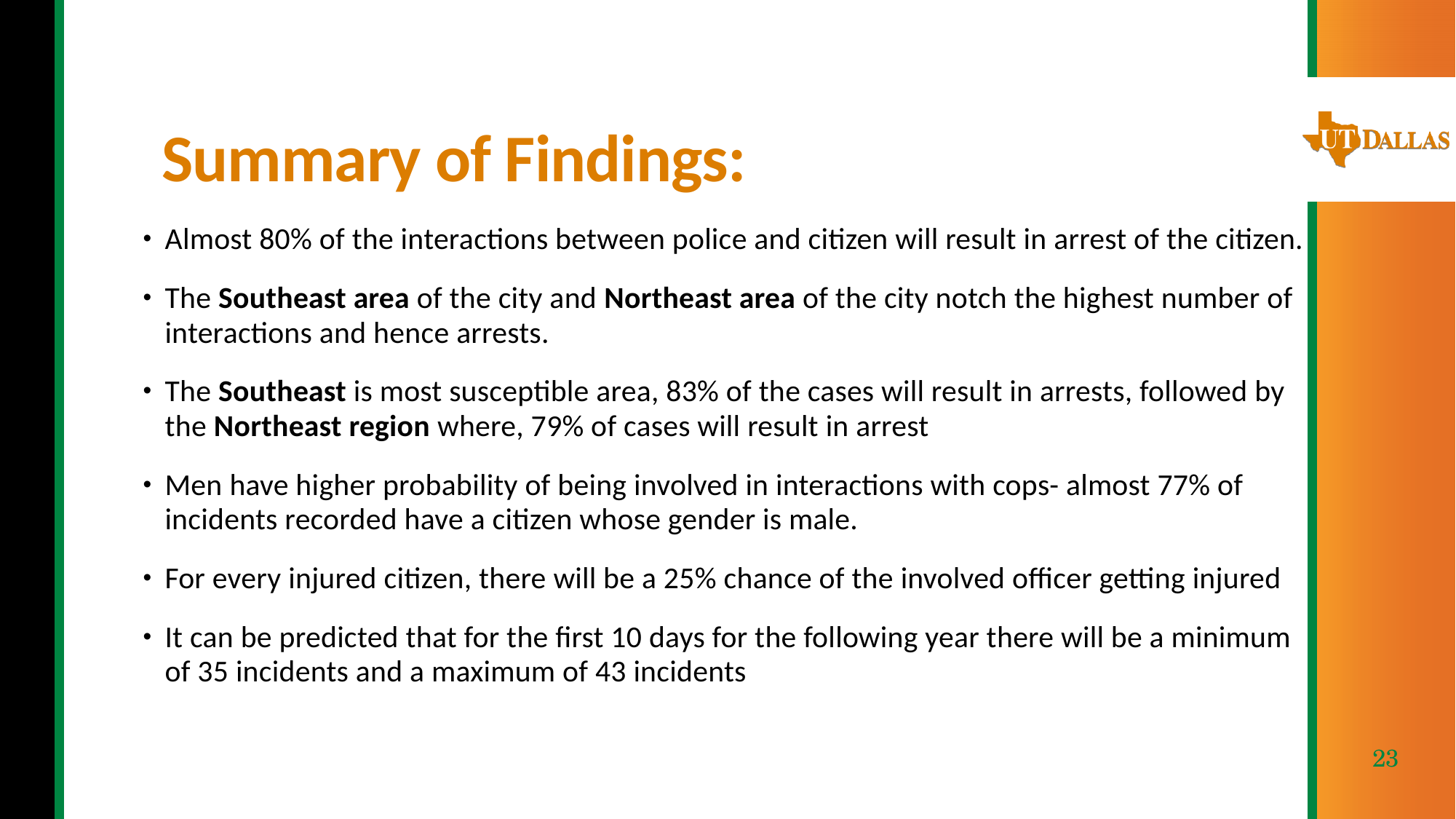

# Summary of Findings:
Almost 80% of the interactions between police and citizen will result in arrest of the citizen.
The Southeast area of the city and Northeast area of the city notch the highest number of interactions and hence arrests.
The Southeast is most susceptible area, 83% of the cases will result in arrests, followed by the Northeast region where, 79% of cases will result in arrest
Men have higher probability of being involved in interactions with cops- almost 77% of incidents recorded have a citizen whose gender is male.
For every injured citizen, there will be a 25% chance of the involved officer getting injured
It can be predicted that for the first 10 days for the following year there will be a minimum of 35 incidents and a maximum of 43 incidents
23